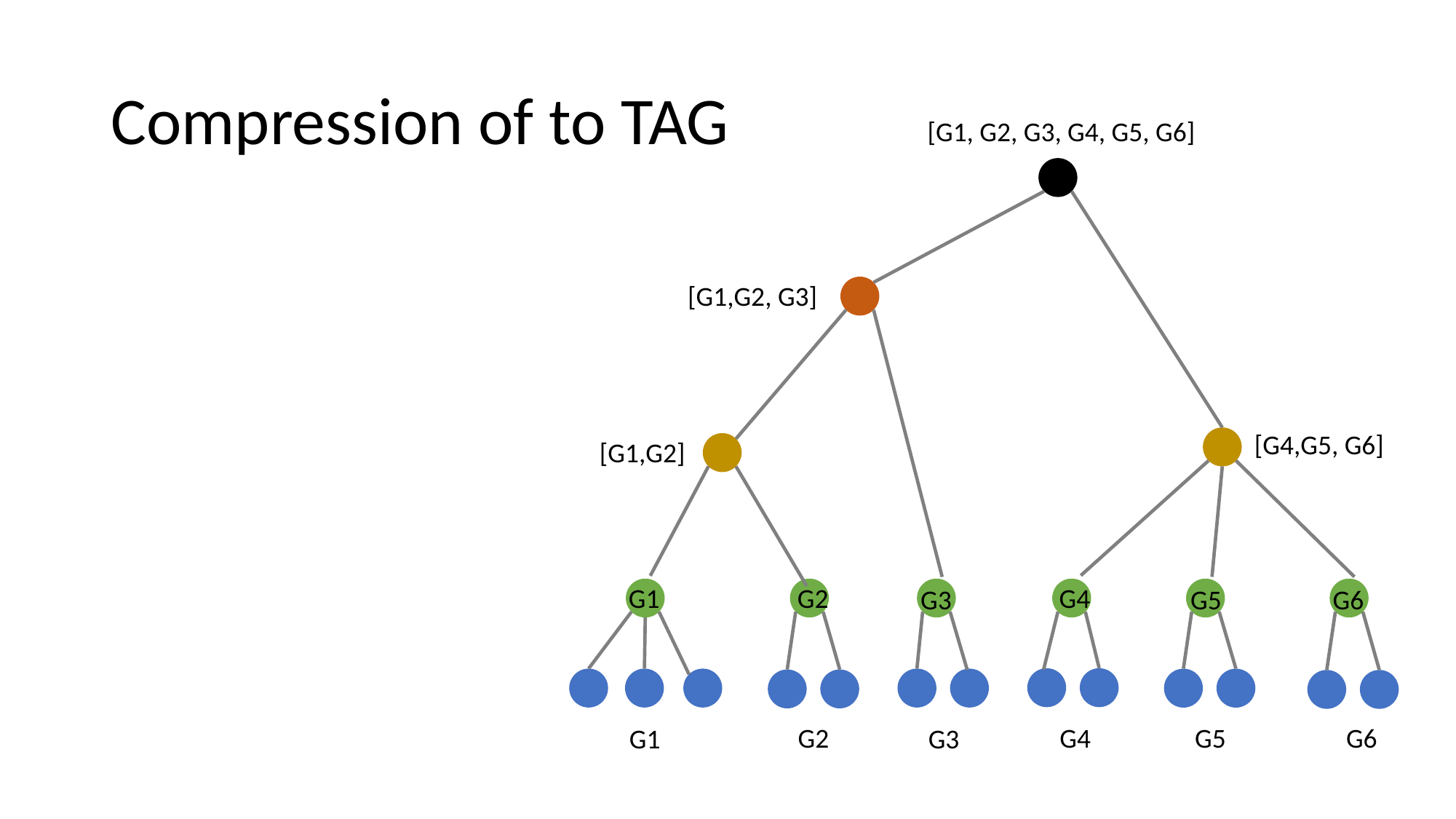

# Compression of to TAG
[G1, G2, G3, G4, G5, G6]

[G1,G2, G3]

[G4,G5, G6]

[G1,G2]

G4
G2
G1
G6
G5
G3

G4
G5
G6
G2
G1
G3